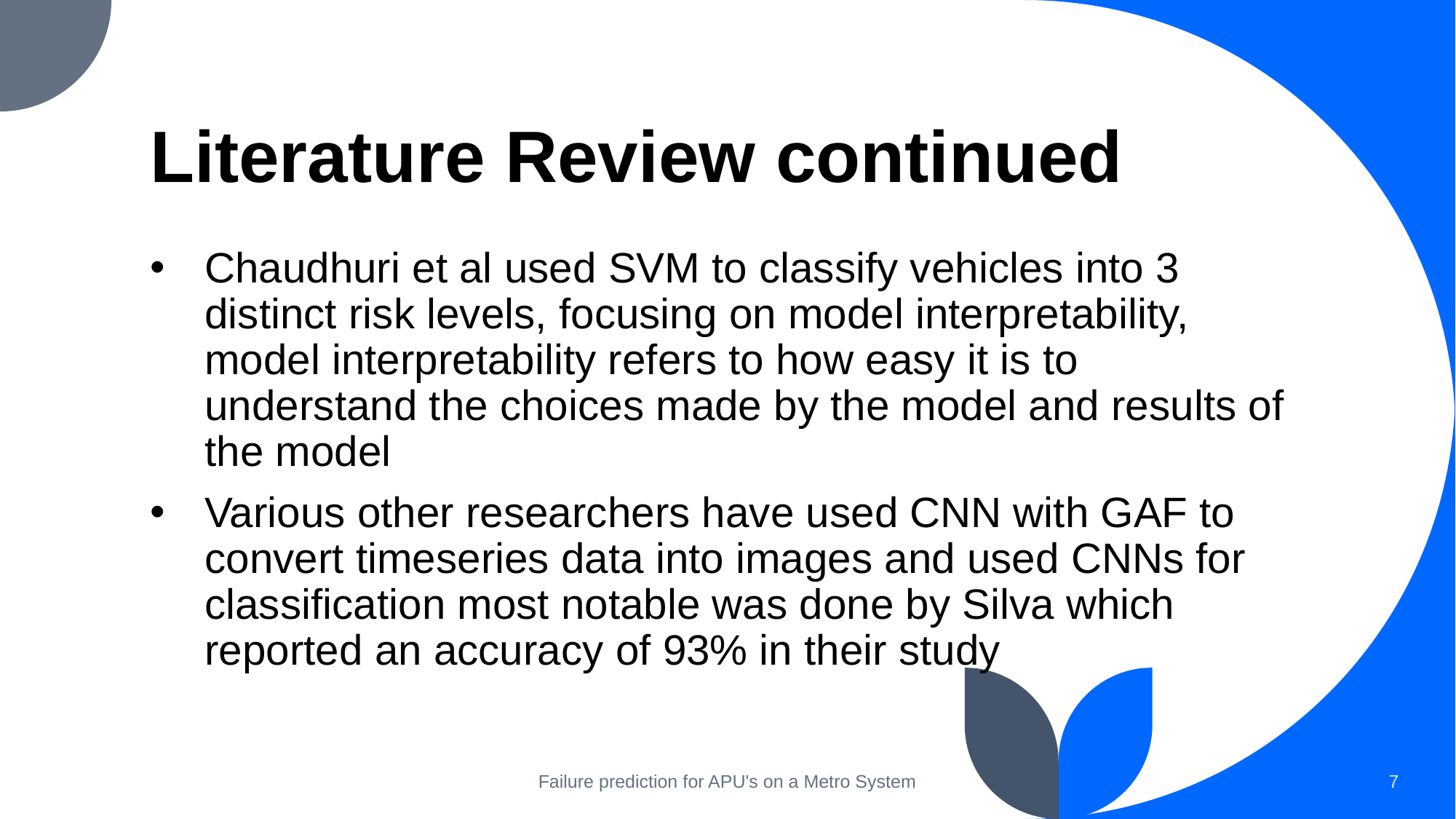

# Literature Review continued
Chaudhuri et al used SVM to classify vehicles into 3 distinct risk levels, focusing on model interpretability, model interpretability refers to how easy it is to understand the choices made by the model and results of the model
Various other researchers have used CNN with GAF to convert timeseries data into images and used CNNs for classification most notable was done by Silva which reported an accuracy of 93% in their study
Failure prediction for APU's on a Metro System
7